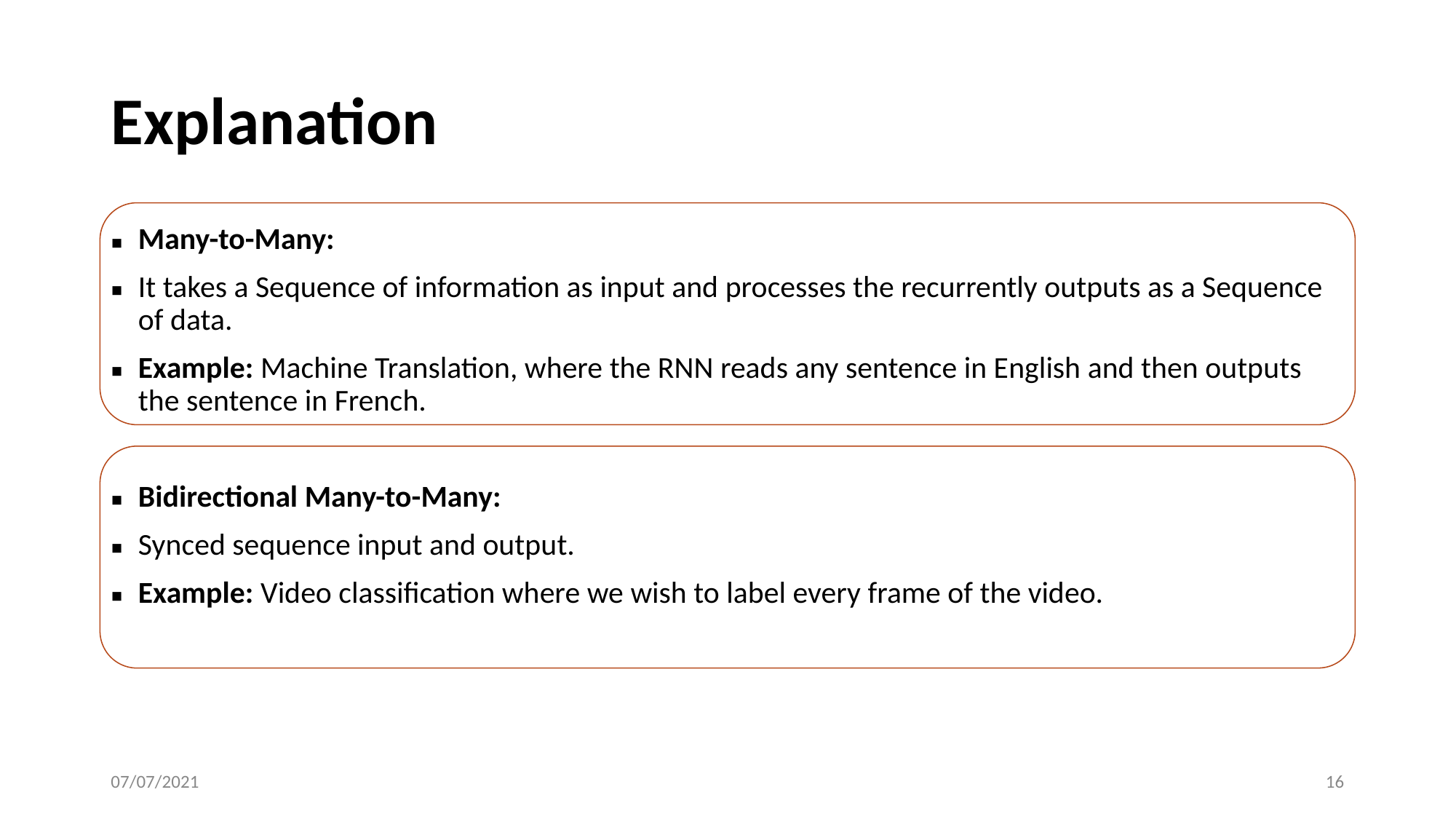

# Explanation

Many-to-Many:
It takes a Sequence of information as input and processes the recurrently outputs as a Sequence of data.
Example: Machine Translation, where the RNN reads any sentence in English and then outputs the sentence in French.

Bidirectional Many-to-Many:
Synced sequence input and output.
Example: Video classification where we wish to label every frame of the video.

07/07/2021
16